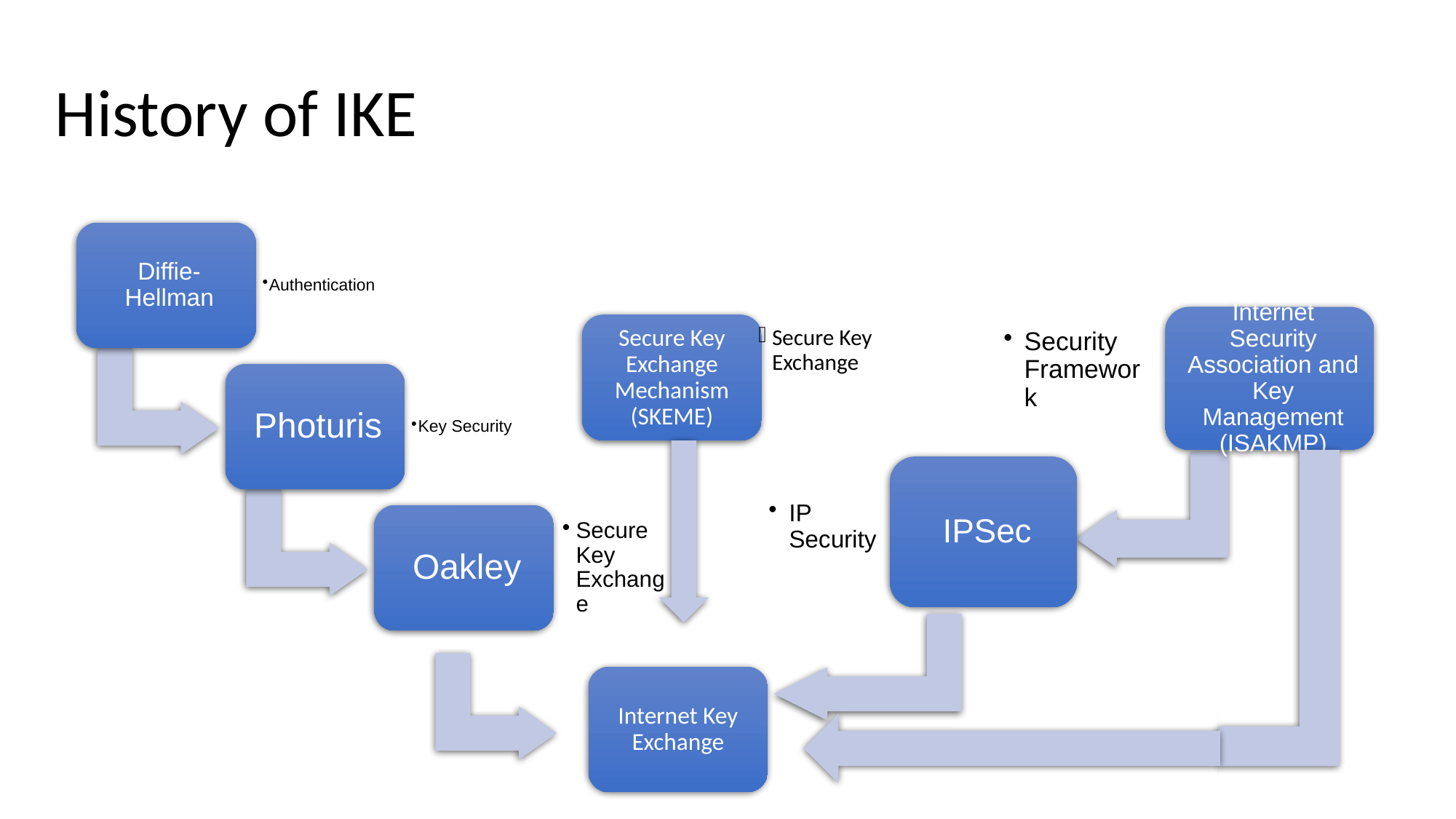

History of IKE
Diffie-Hellman
Authentication
Photuris
Key Security
Oakley
Secure Key Exchange
Internet Security Association and Key Management (ISAKMP)
Security Framework
IPSec
IP Security

Secure Key Exchange Mechanism (SKEME)
Secure Key Exchange

Internet Key Exchange